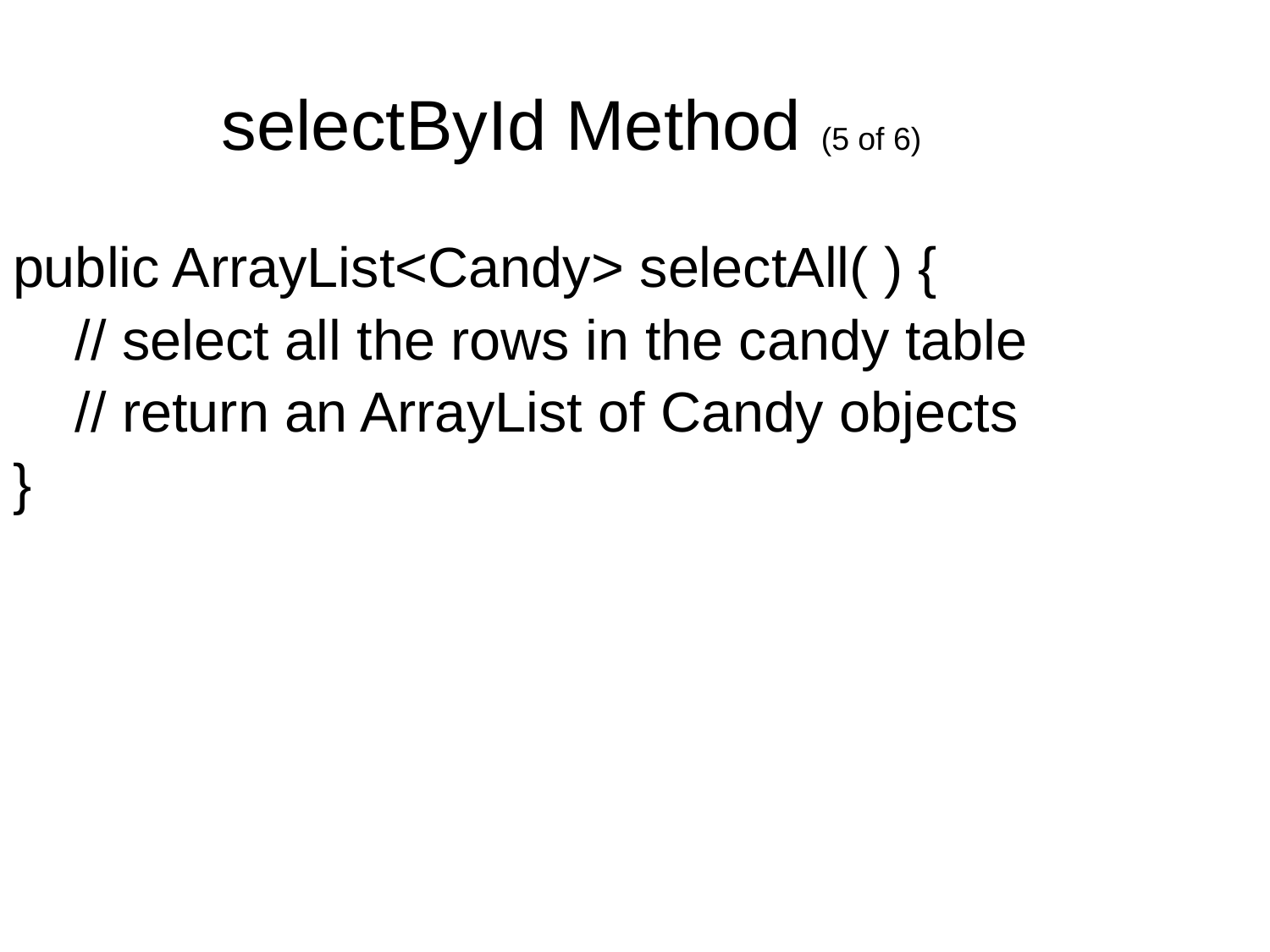

selectById Method (5 of 6)
public ArrayList<Candy> selectAll( ) {
    // select all the rows in the candy table
    // return an ArrayList of Candy objects
}